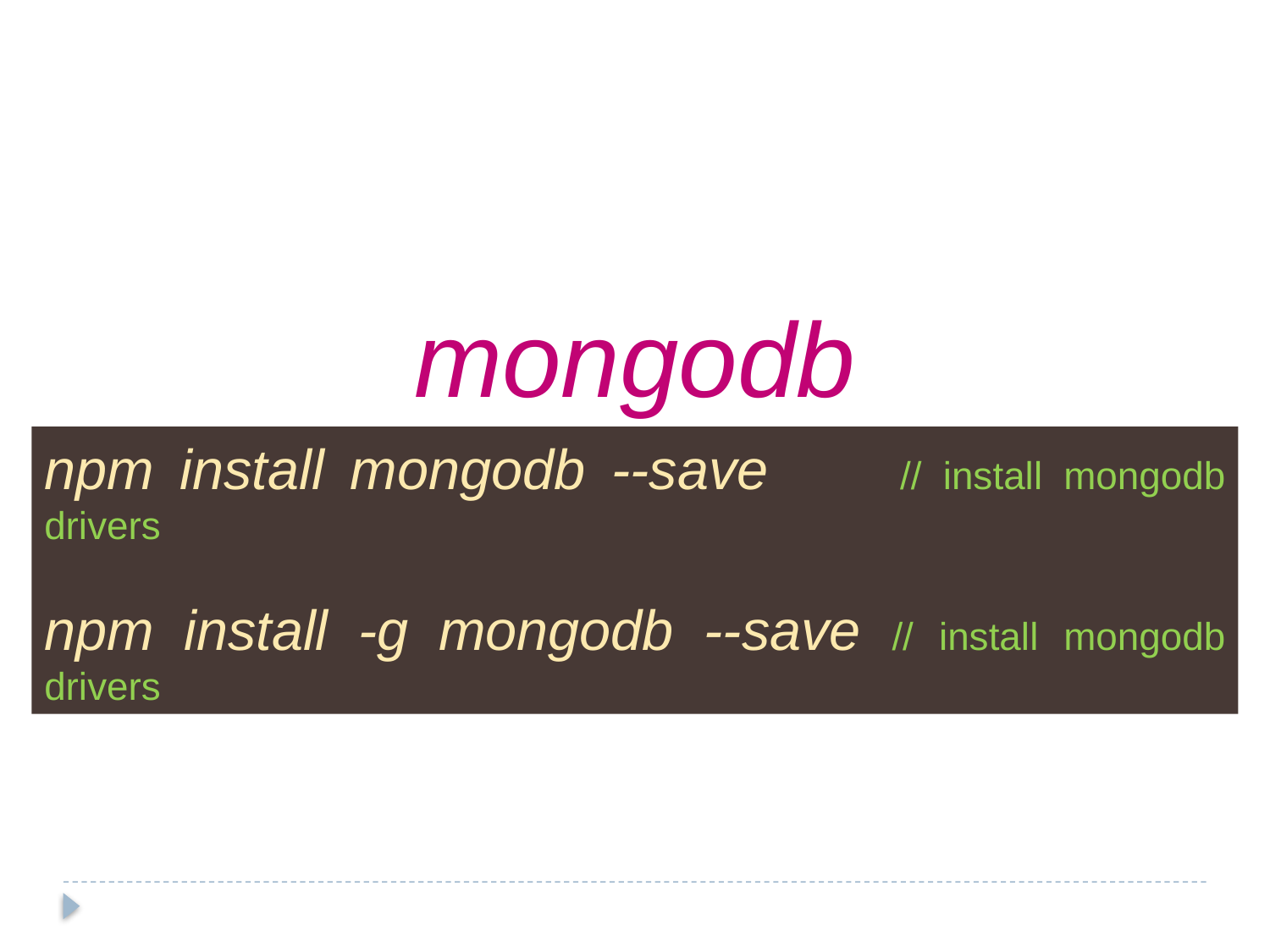

mongodb
npm install mongodb --save     // install mongodb drivers

npm install -g mongodb --save // install mongodb drivers